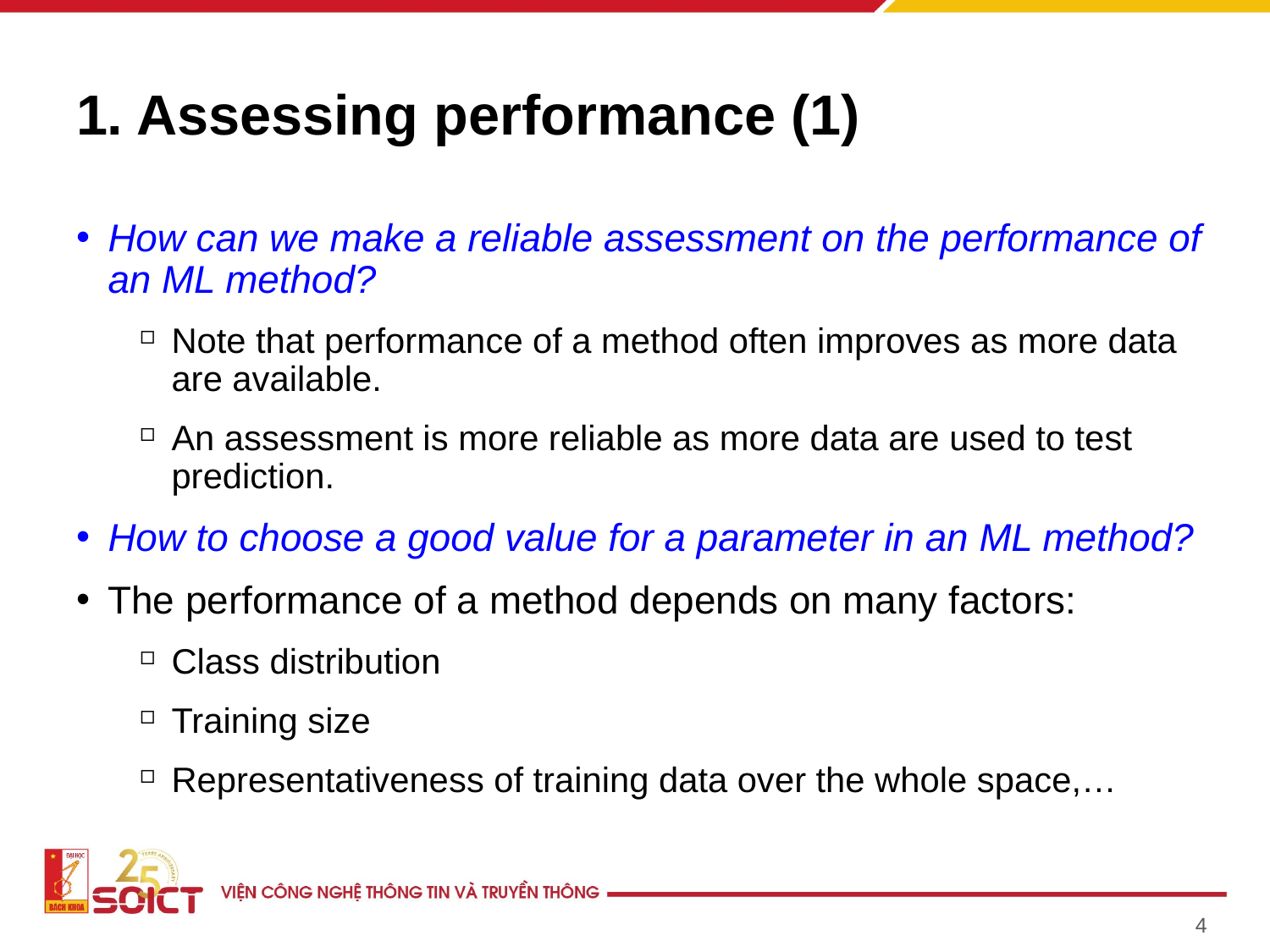

# 1. Assessing performance (1)
How can we make a reliable assessment on the performance of an ML method?
Note that performance of a method often improves as more data are available.
An assessment is more reliable as more data are used to test prediction.
How to choose a good value for a parameter in an ML method?
The performance of a method depends on many factors:
Class distribution
Training size
Representativeness of training data over the whole space,…
4